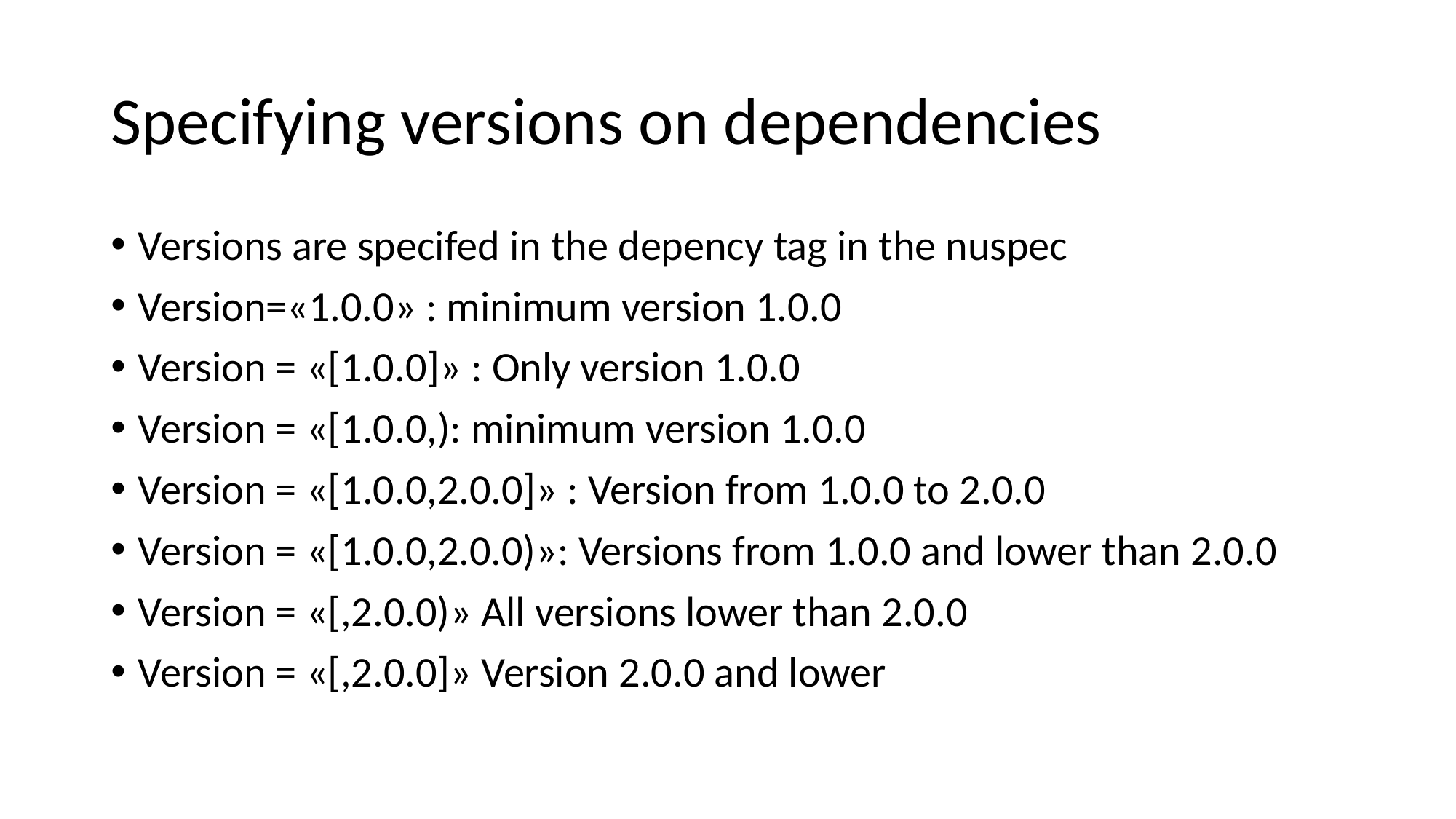

# Specifying versions on dependencies
Versions are specifed in the depency tag in the nuspec
Version=«1.0.0» : minimum version 1.0.0
Version = «[1.0.0]» : Only version 1.0.0
Version = «[1.0.0,): minimum version 1.0.0
Version = «[1.0.0,2.0.0]» : Version from 1.0.0 to 2.0.0
Version = «[1.0.0,2.0.0)»: Versions from 1.0.0 and lower than 2.0.0
Version = «[,2.0.0)» All versions lower than 2.0.0
Version = «[,2.0.0]» Version 2.0.0 and lower